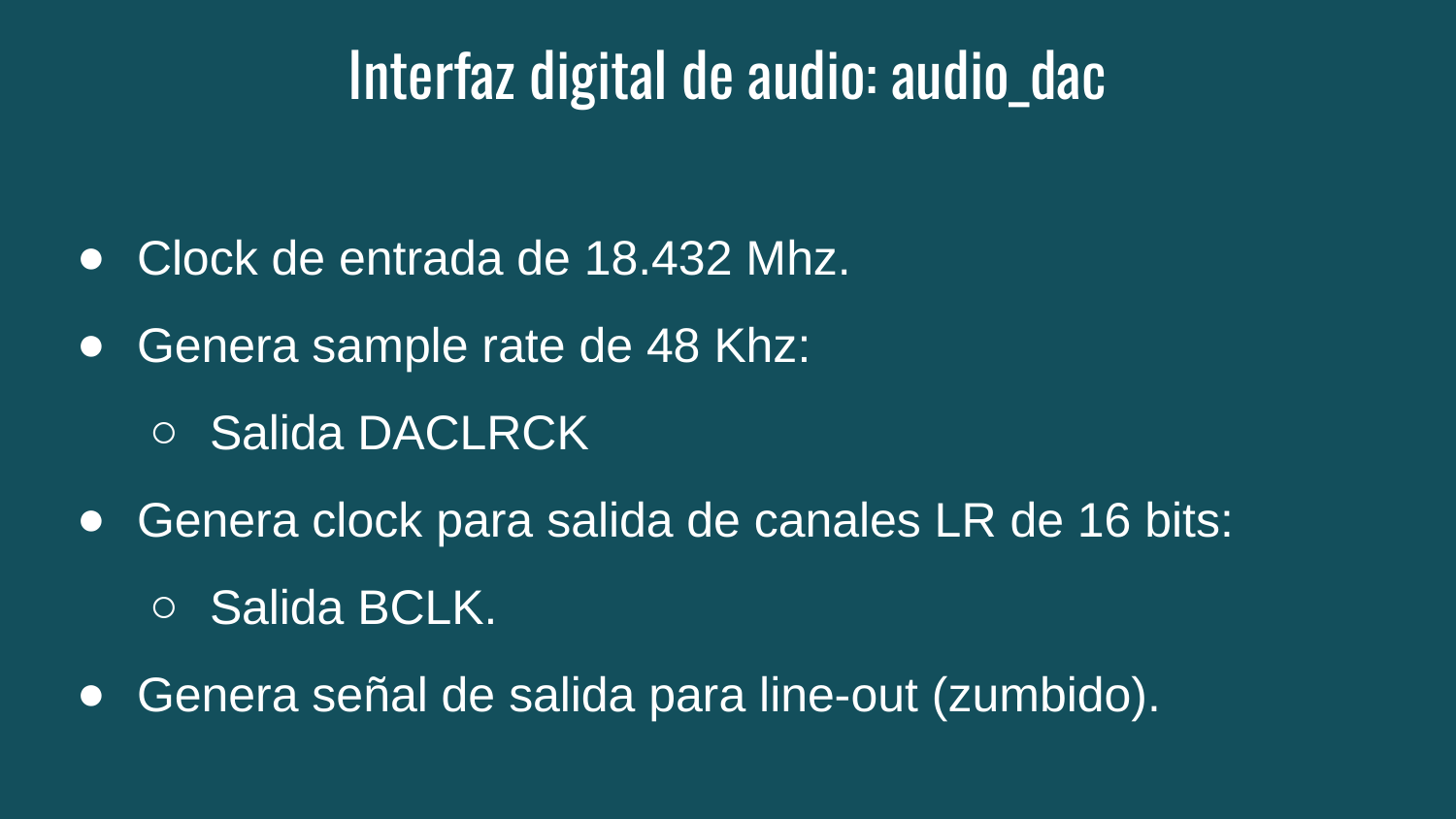

# Interfaz digital de audio: audio_dac
Clock de entrada de 18.432 Mhz.
Genera sample rate de 48 Khz:
Salida DACLRCK
Genera clock para salida de canales LR de 16 bits:
Salida BCLK.
Genera señal de salida para line-out (zumbido).